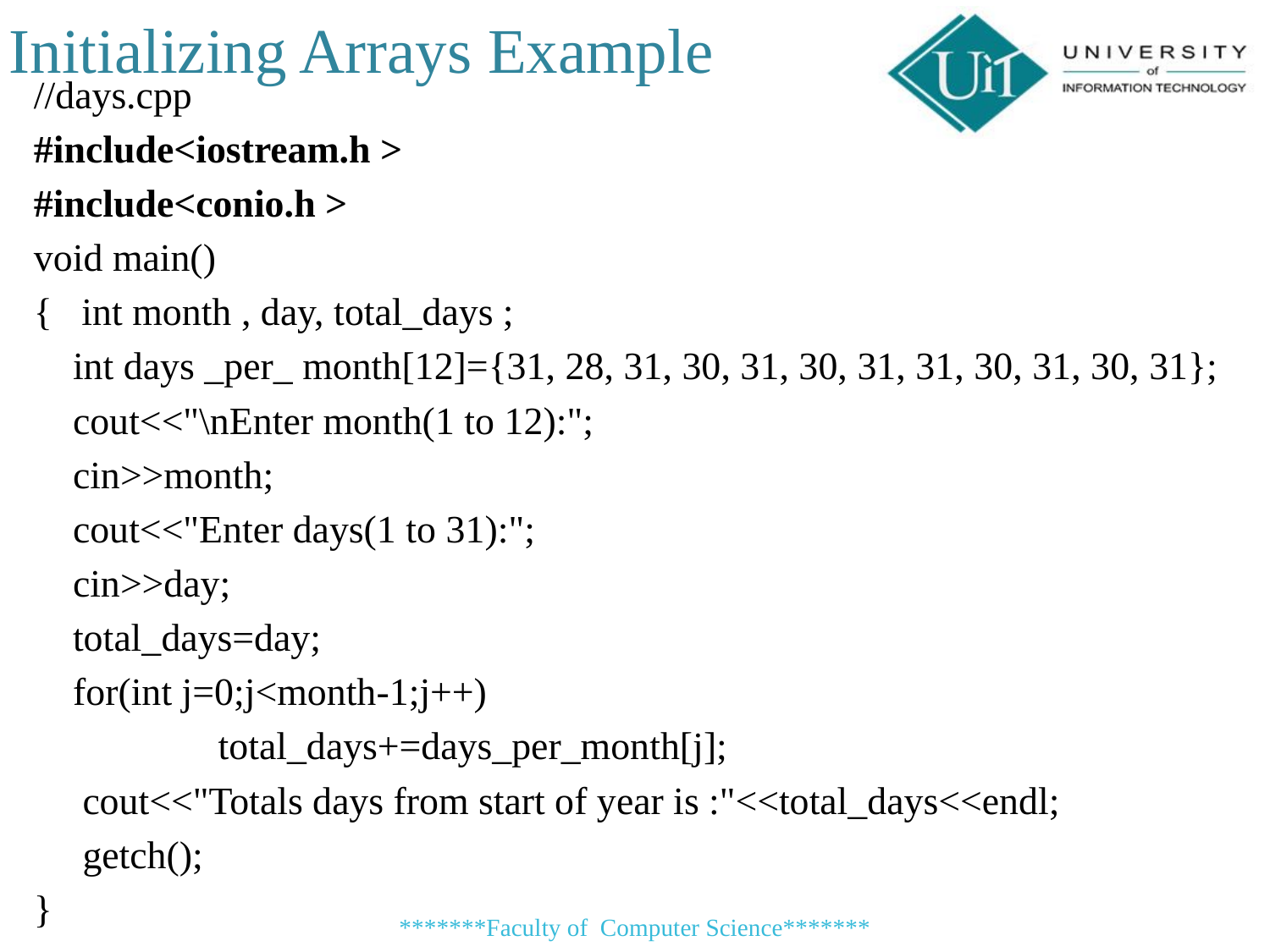

Initializing Arrays Example
//days.cpp
#include<iostream.h >
#include<conio.h >
void main()
{   int month , day, total_days ;
    int days _per_ month[12]={31, 28, 31, 30, 31, 30, 31, 31, 30, 31, 30, 31};
    cout<<"\nEnter month(1 to 12):";
    cin>>month;
    cout<<"Enter days(1 to 31):";
    cin>>day;
    total_days=day;
    for(int j=0;j<month-1;j++)
   		 total_days+=days_per_month[j];
     cout<<"Totals days from start of year is :"<<total_days<<endl;
     getch();
}

*******Faculty of  Computer Science*******